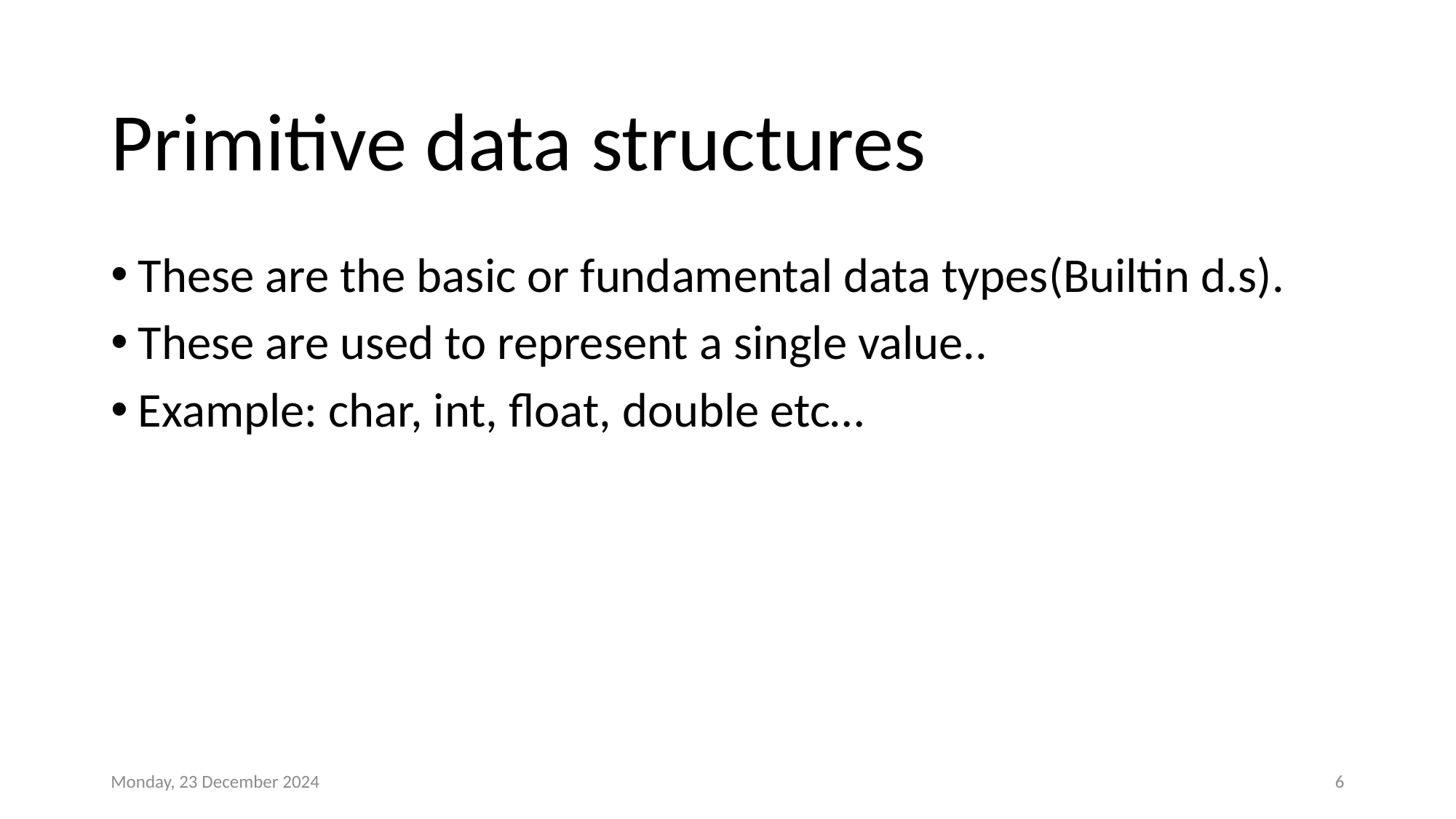

# Primitive data structures
These are the basic or fundamental data types(Builtin d.s).
These are used to represent a single value..
Example: char, int, float, double etc…
Monday, 23 December 2024
6